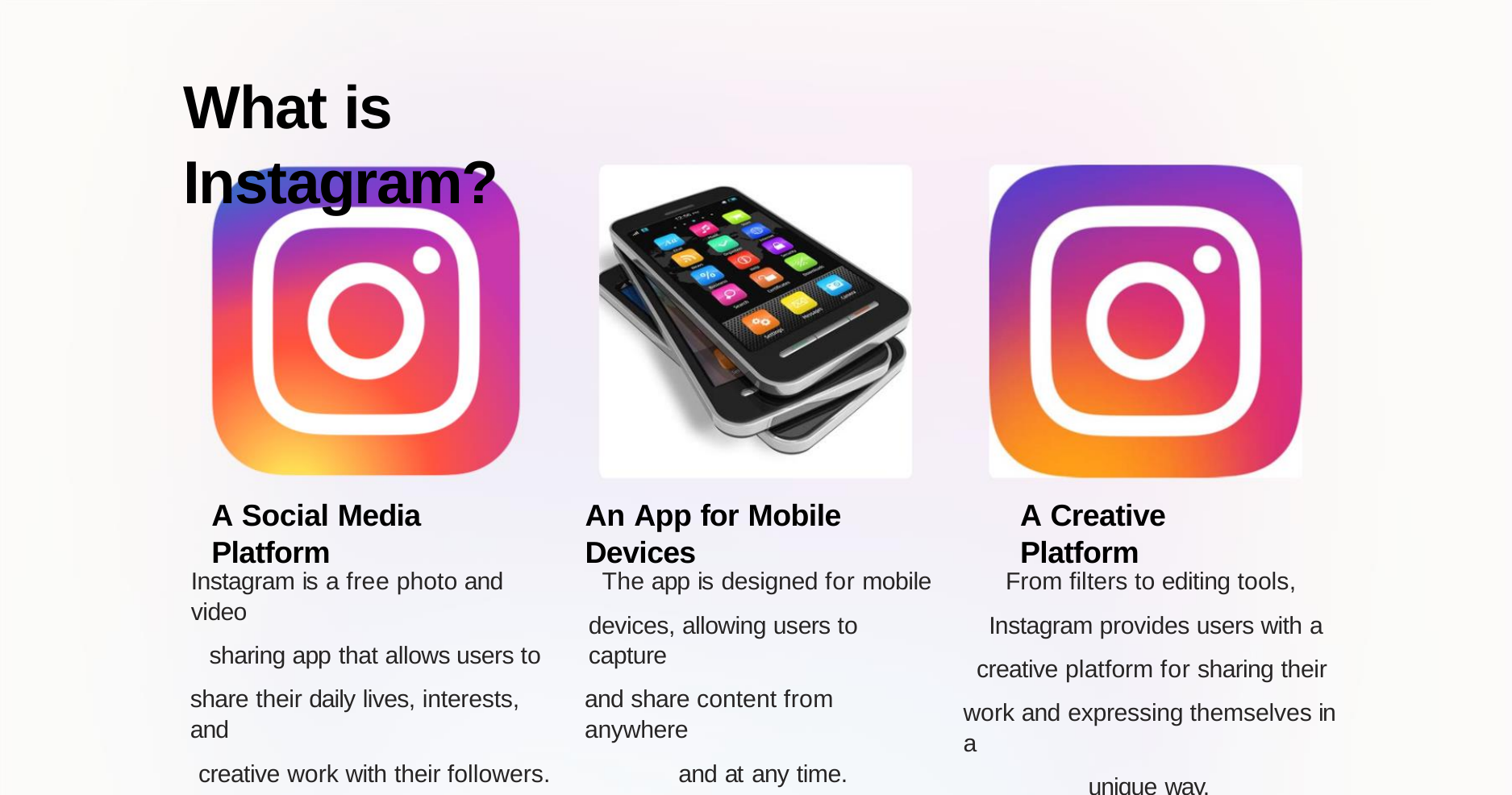

What is Instagram?
A Social Media Platform
An App for Mobile Devices
A Creative Platform
Instagram is a free photo and video
sharing app that allows users to
share their daily lives, interests, and
creative work with their followers.
The app is designed for mobile
devices, allowing users to capture
and share content from anywhere
and at any time.
From filters to editing tools,
Instagram provides users with a
creative platform for sharing their
work and expressing themselves in a
unique way.